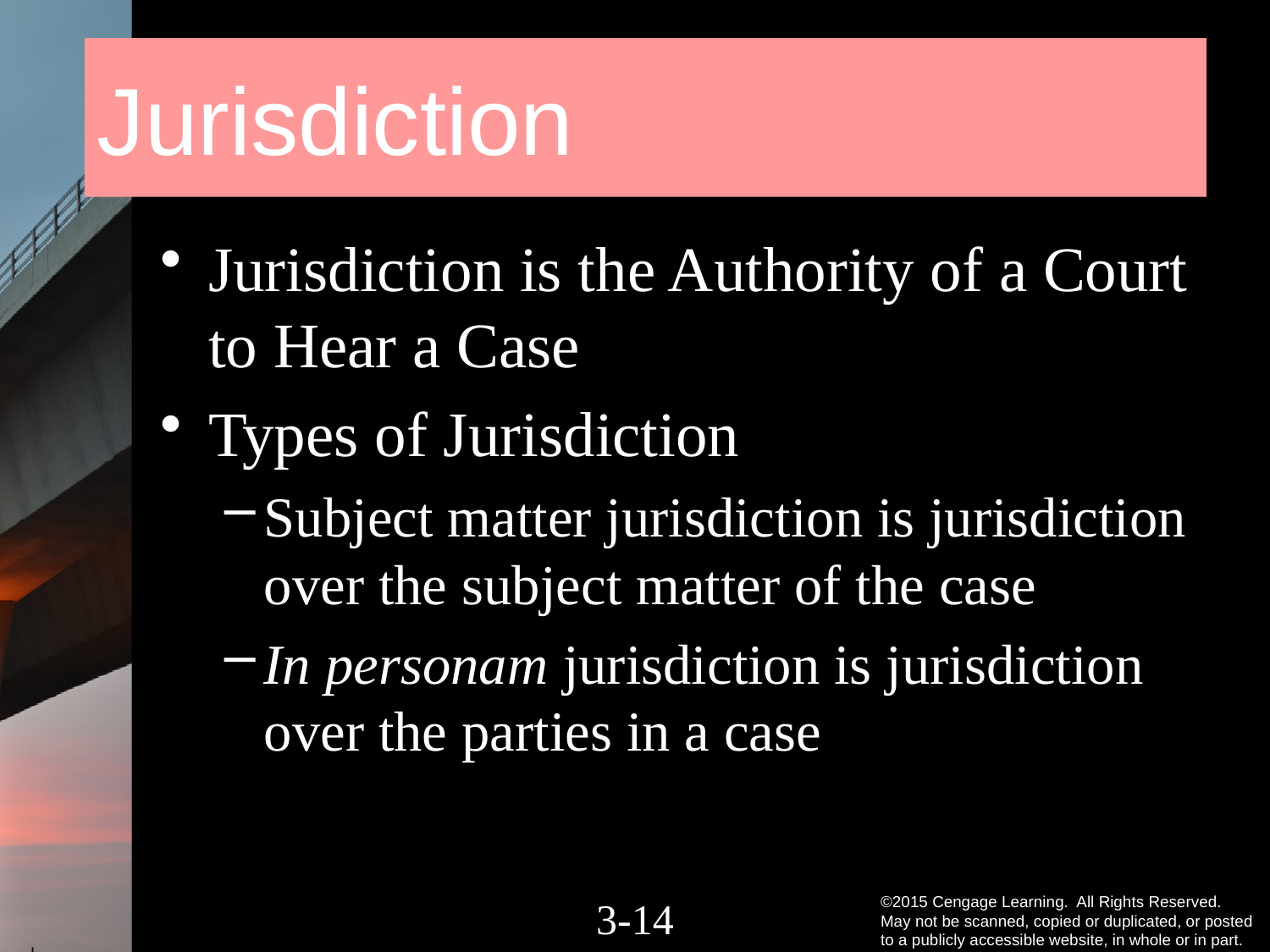

# Jurisdiction
Jurisdiction is the Authority of a Court to Hear a Case
Types of Jurisdiction
Subject matter jurisdiction is jurisdiction over the subject matter of the case
In personam jurisdiction is jurisdiction over the parties in a case
3-14